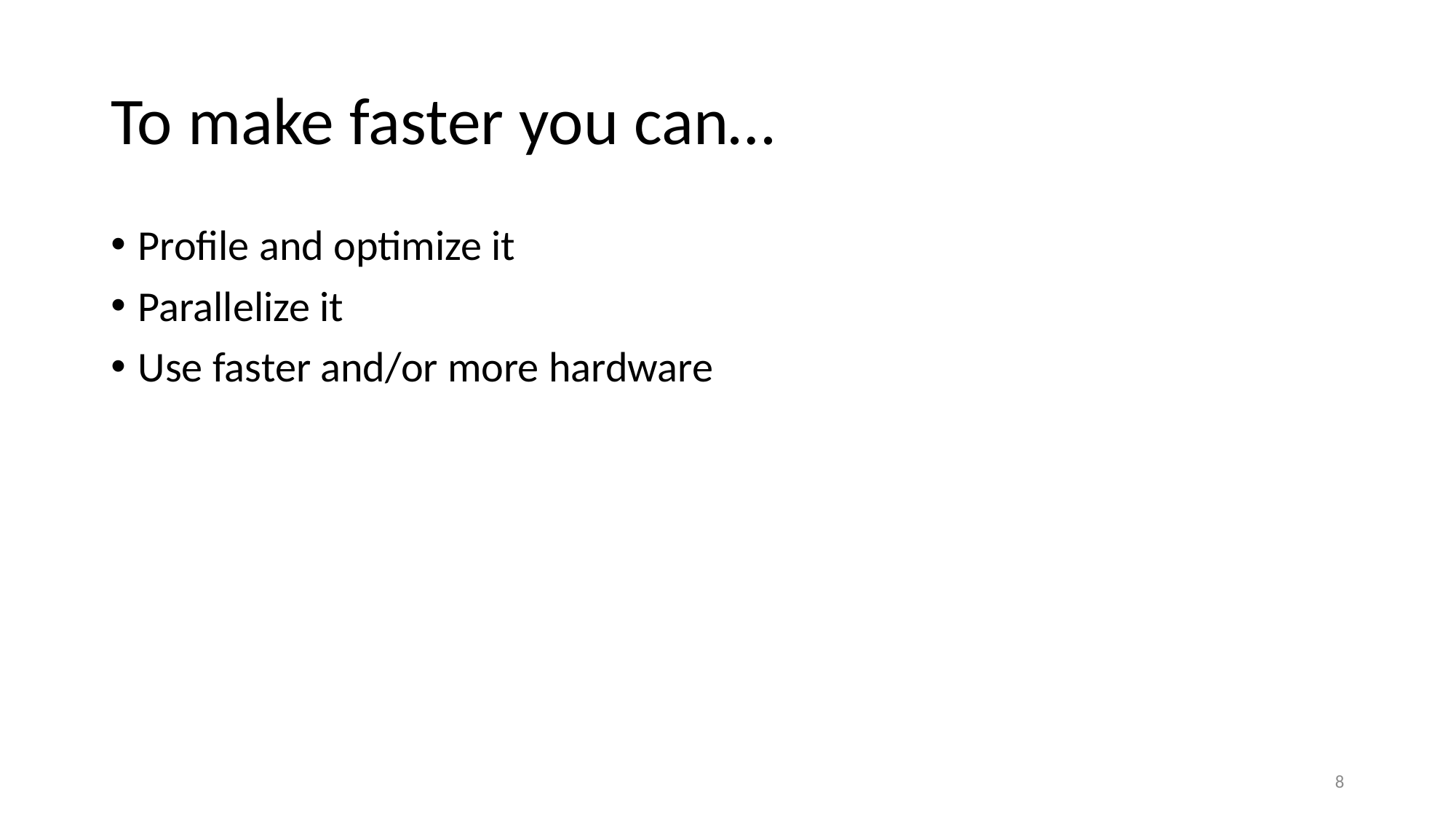

# To make faster you can…
Profile and optimize it ✔️
Parallelize it ️
Use faster and/or more hardware️

8